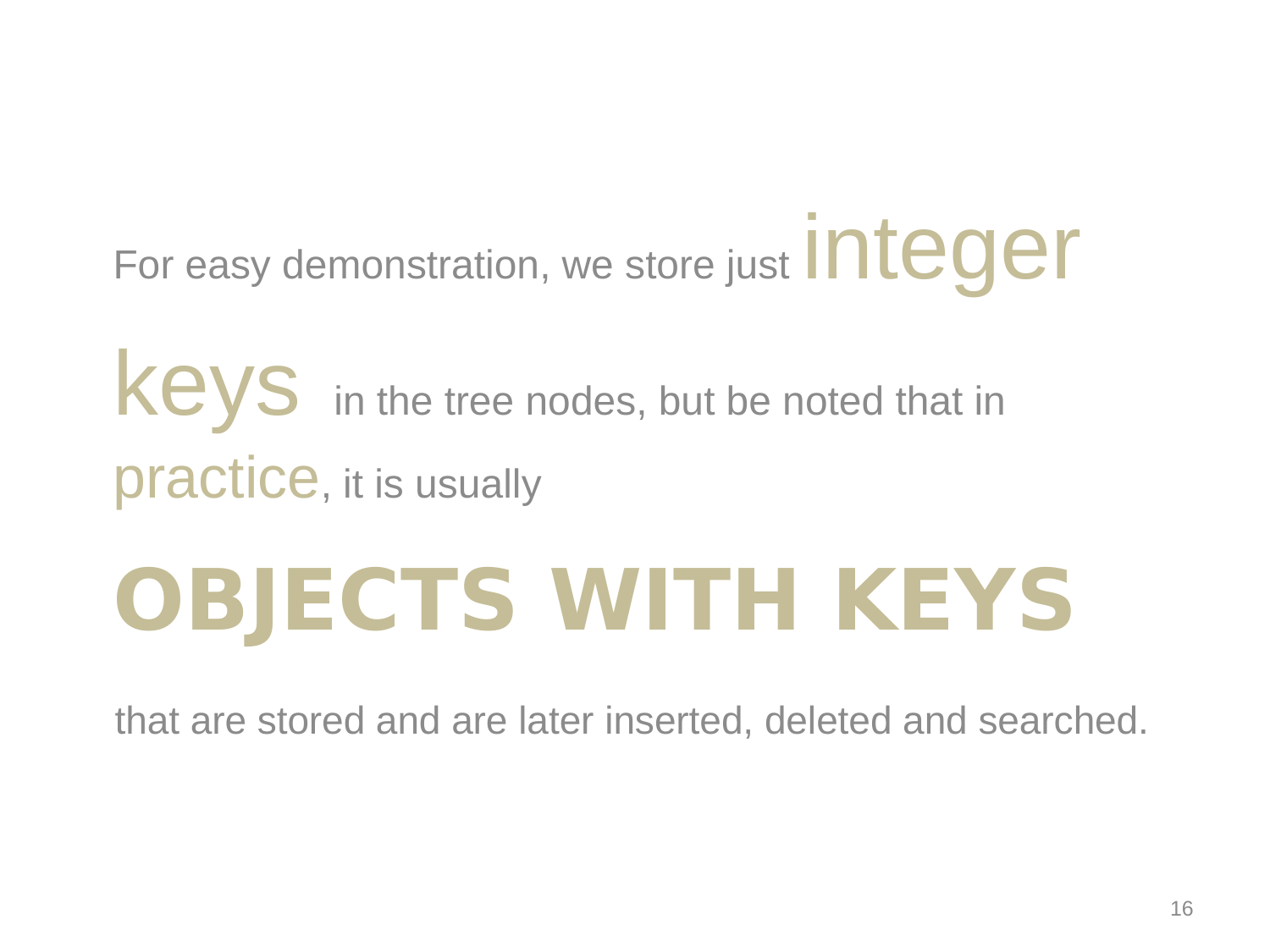

For easy demonstration, we store just integer keys in the tree nodes, but be noted that in practice, it is usually
# OBJECTS with keys
that are stored and are later inserted, deleted and searched.
16